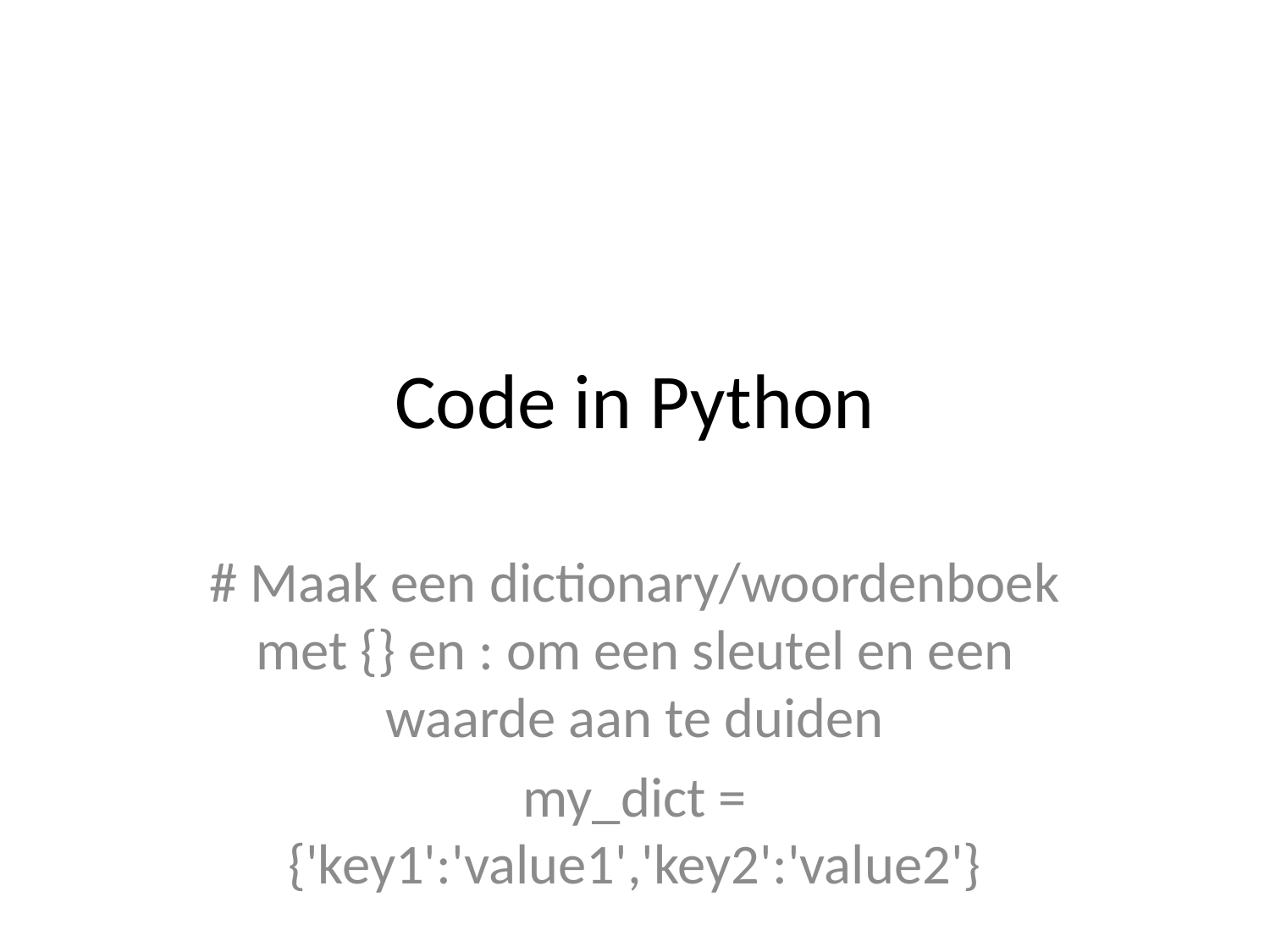

# Code in Python
# Maak een dictionary/woordenboek met {} en : om een sleutel en een waarde aan te duiden
my_dict = {'key1':'value1','key2':'value2'}